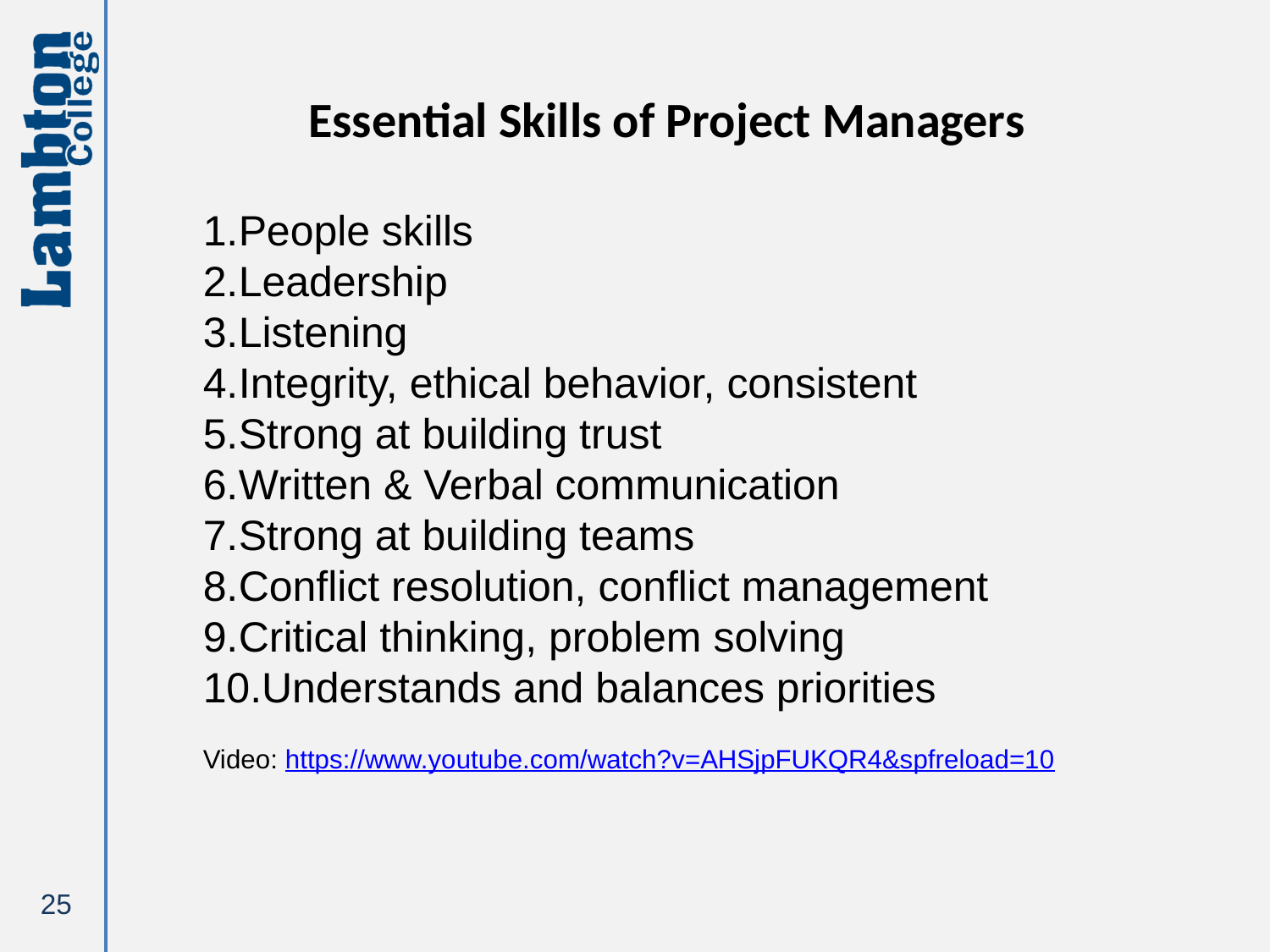

# Essential Skills of Project Managers
People skills
Leadership
Listening
Integrity, ethical behavior, consistent
Strong at building trust
Written & Verbal communication
Strong at building teams
Conflict resolution, conflict management
Critical thinking, problem solving
Understands and balances priorities

Video: https://www.youtube.com/watch?v=AHSjpFUKQR4&spfreload=10

25